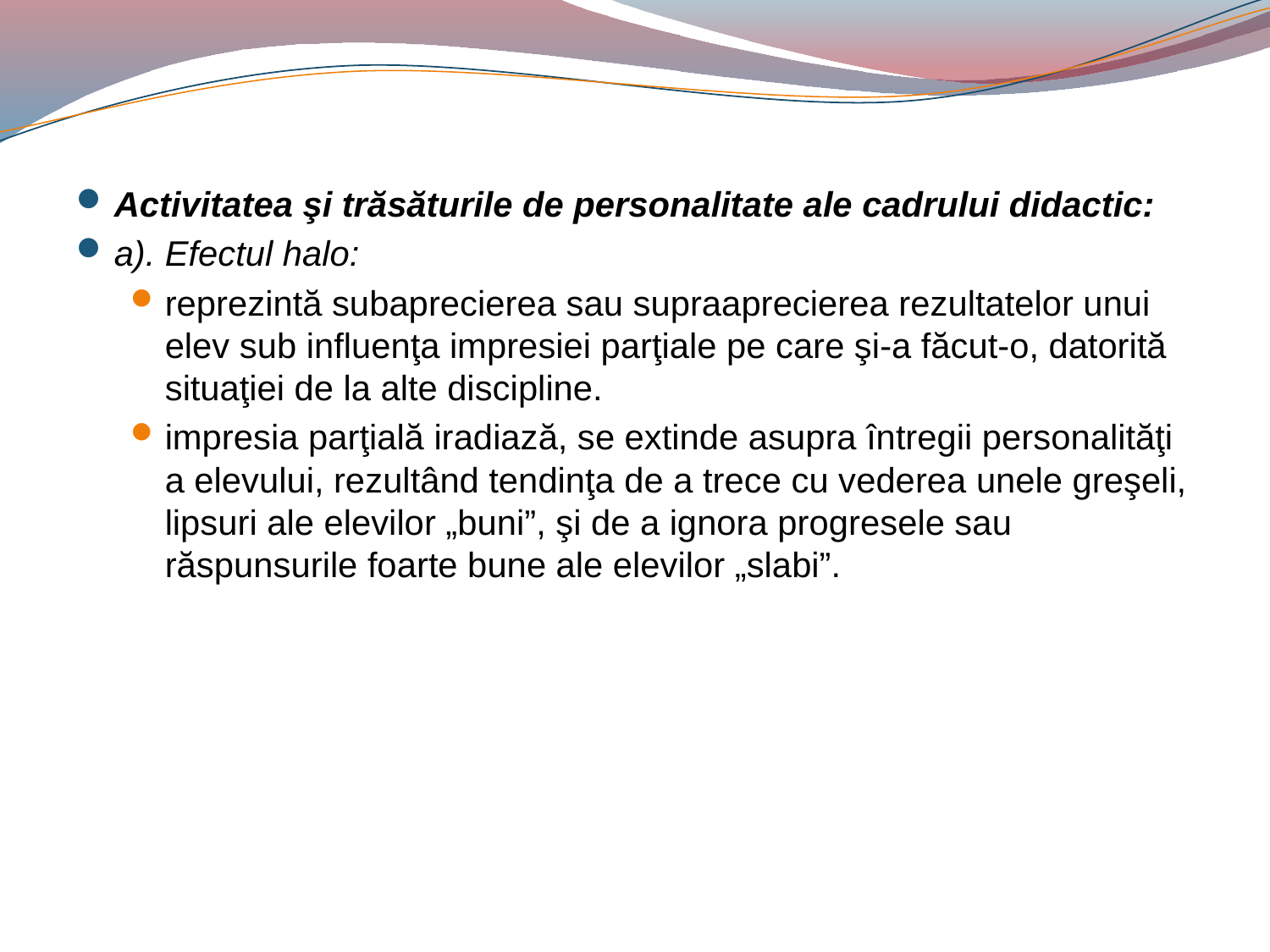

#

Activitatea şi trăsăturile de personalitate ale cadrului didactic:
a). Efectul halo:
reprezintă subaprecierea sau supraaprecierea rezultatelor unui elev sub influenţa impresiei parţiale pe care şi-a făcut-o, datorită situaţiei de la alte discipline.
impresia parţială iradiază, se extinde asupra întregii personalităţi a elevului, rezultând tendinţa de a trece cu vederea unele greşeli, lipsuri ale elevilor „buni”, şi de a ignora progresele sau răspunsurile foarte bune ale elevilor „slabi”.